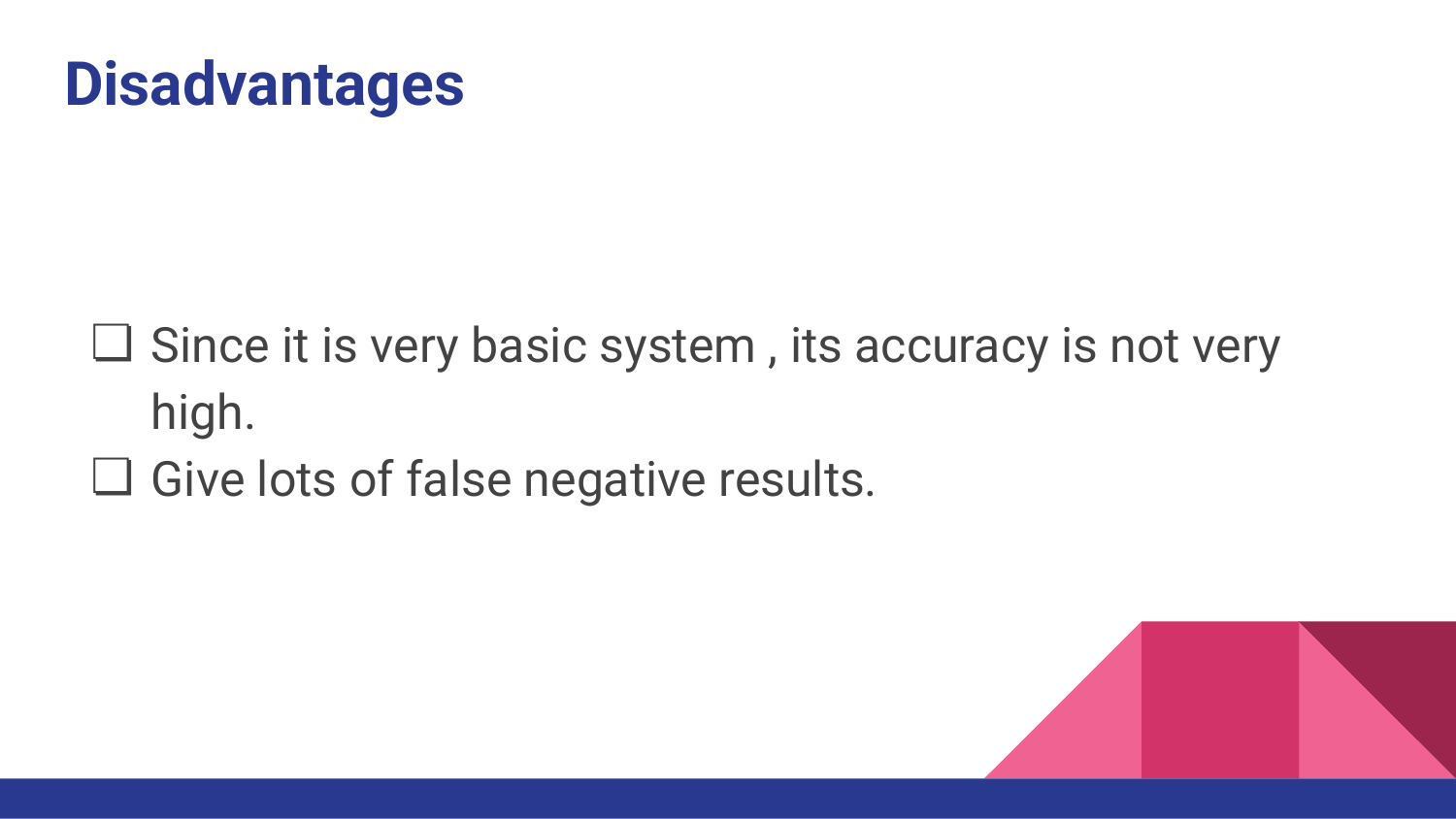

# Disadvantages
Since it is very basic system , its accuracy is not very high.
Give lots of false negative results.